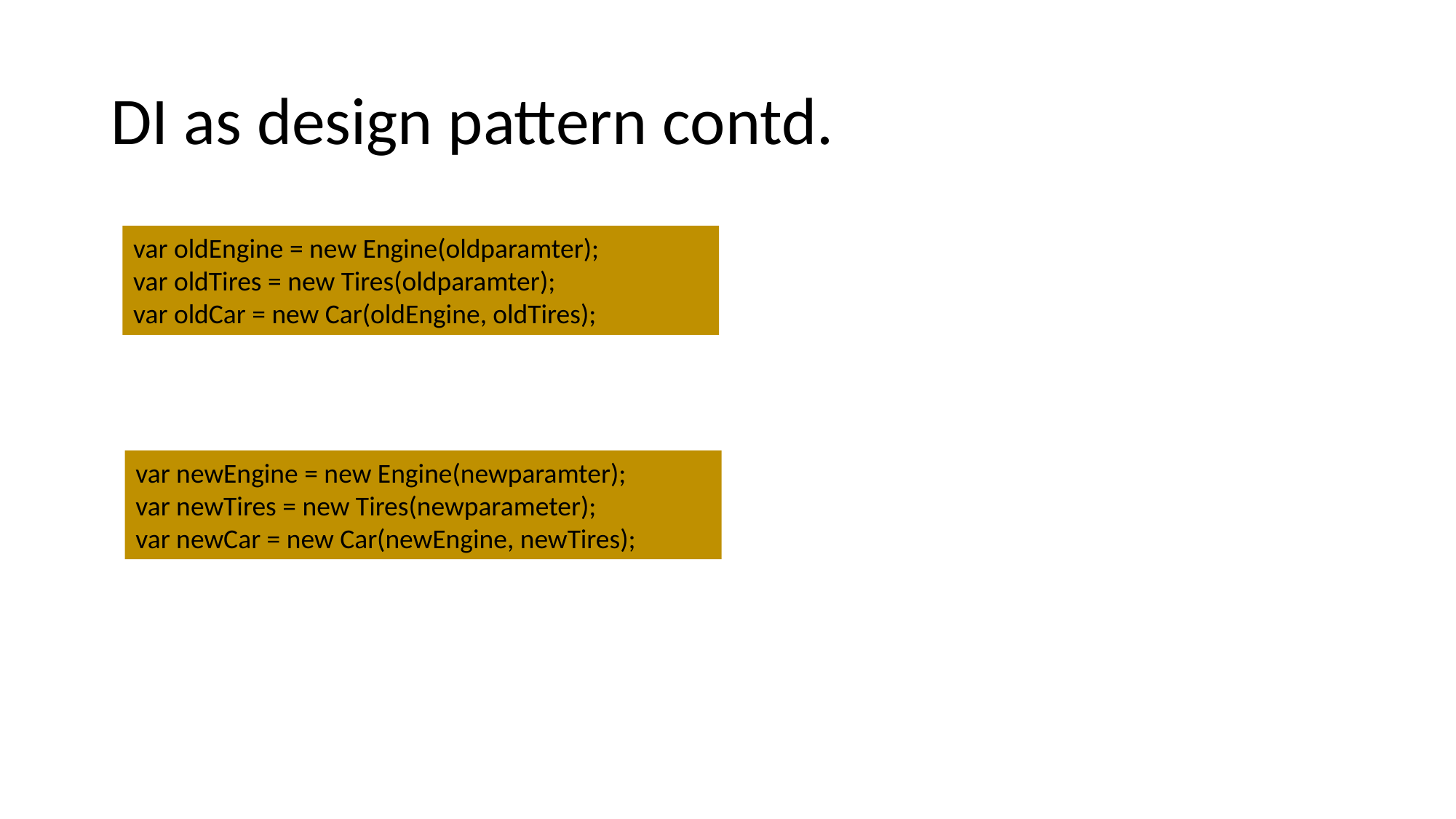

# DI as design pattern contd.
var oldEngine = new Engine(oldparamter);
var oldTires = new Tires(oldparamter);
var oldCar = new Car(oldEngine, oldTires);
var newEngine = new Engine(newparamter);
var newTires = new Tires(newparameter);
var newCar = new Car(newEngine, newTires);